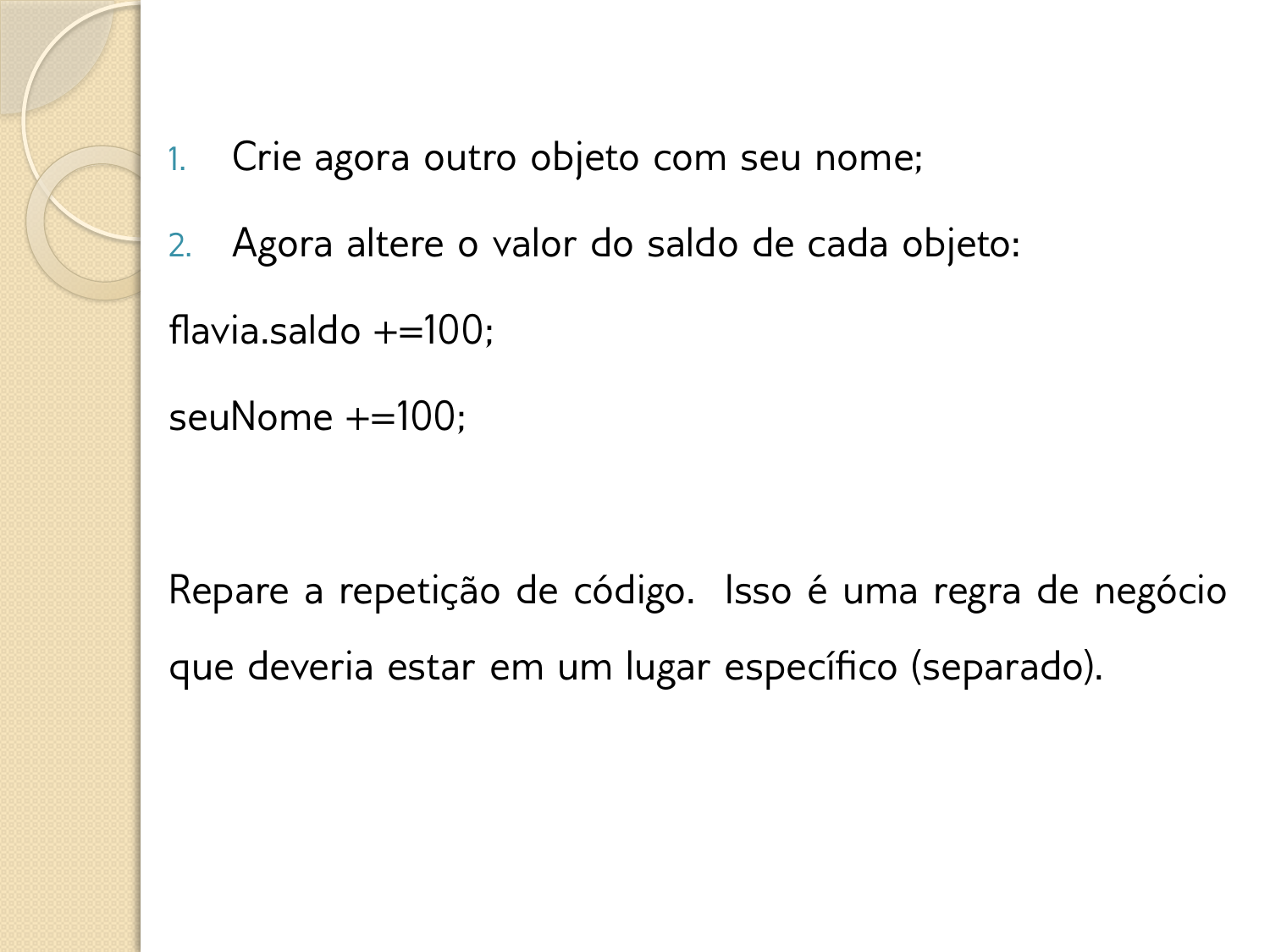

Crie agora outro objeto com seu nome;
Agora altere o valor do saldo de cada objeto:
flavia.saldo +=100;
seuNome +=100;

Repare a repetição de código.  Isso é uma regra de negócio que deveria estar em um lugar específico (separado).